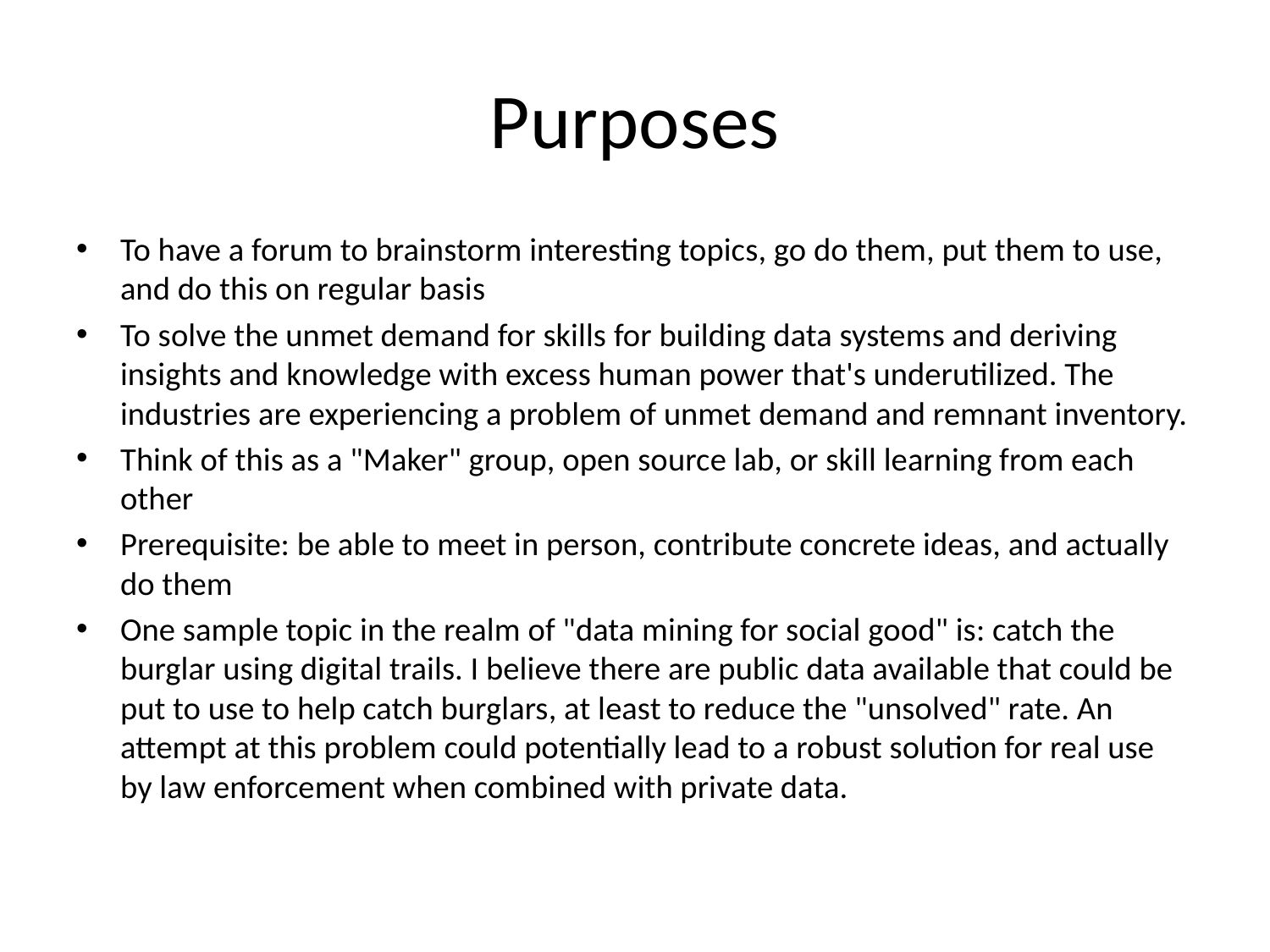

# Purposes
To have a forum to brainstorm interesting topics, go do them, put them to use, and do this on regular basis
To solve the unmet demand for skills for building data systems and deriving insights and knowledge with excess human power that's underutilized. The industries are experiencing a problem of unmet demand and remnant inventory.
Think of this as a "Maker" group, open source lab, or skill learning from each other
Prerequisite: be able to meet in person, contribute concrete ideas, and actually do them
One sample topic in the realm of "data mining for social good" is: catch the burglar using digital trails. I believe there are public data available that could be put to use to help catch burglars, at least to reduce the "unsolved" rate. An attempt at this problem could potentially lead to a robust solution for real use by law enforcement when combined with private data.